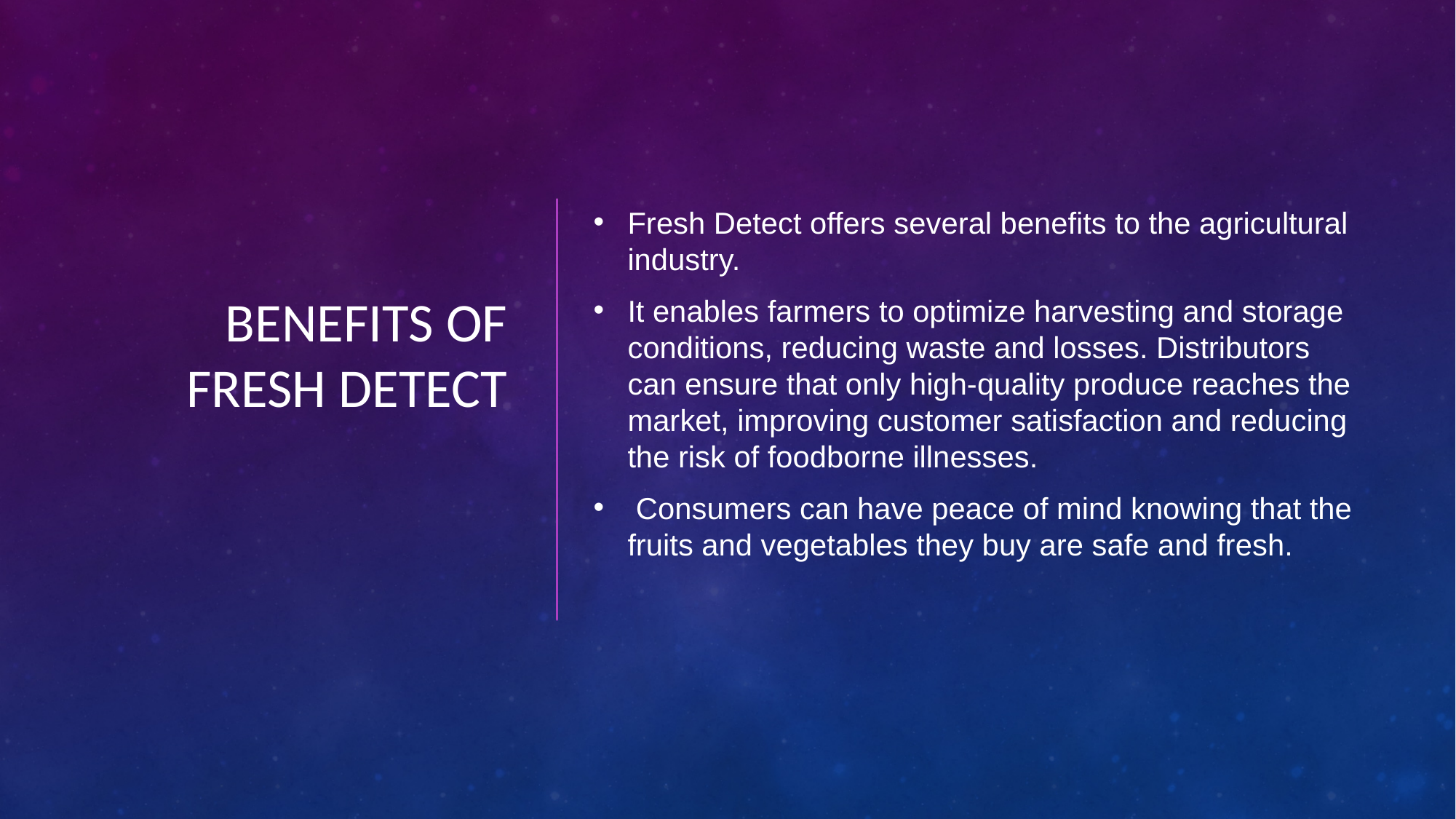

Fresh Detect offers several benefits to the agricultural industry.
It enables farmers to optimize harvesting and storage conditions, reducing waste and losses. Distributors can ensure that only high-quality produce reaches the market, improving customer satisfaction and reducing the risk of foodborne illnesses.
 Consumers can have peace of mind knowing that the fruits and vegetables they buy are safe and fresh.

# Benefits of Fresh Detect